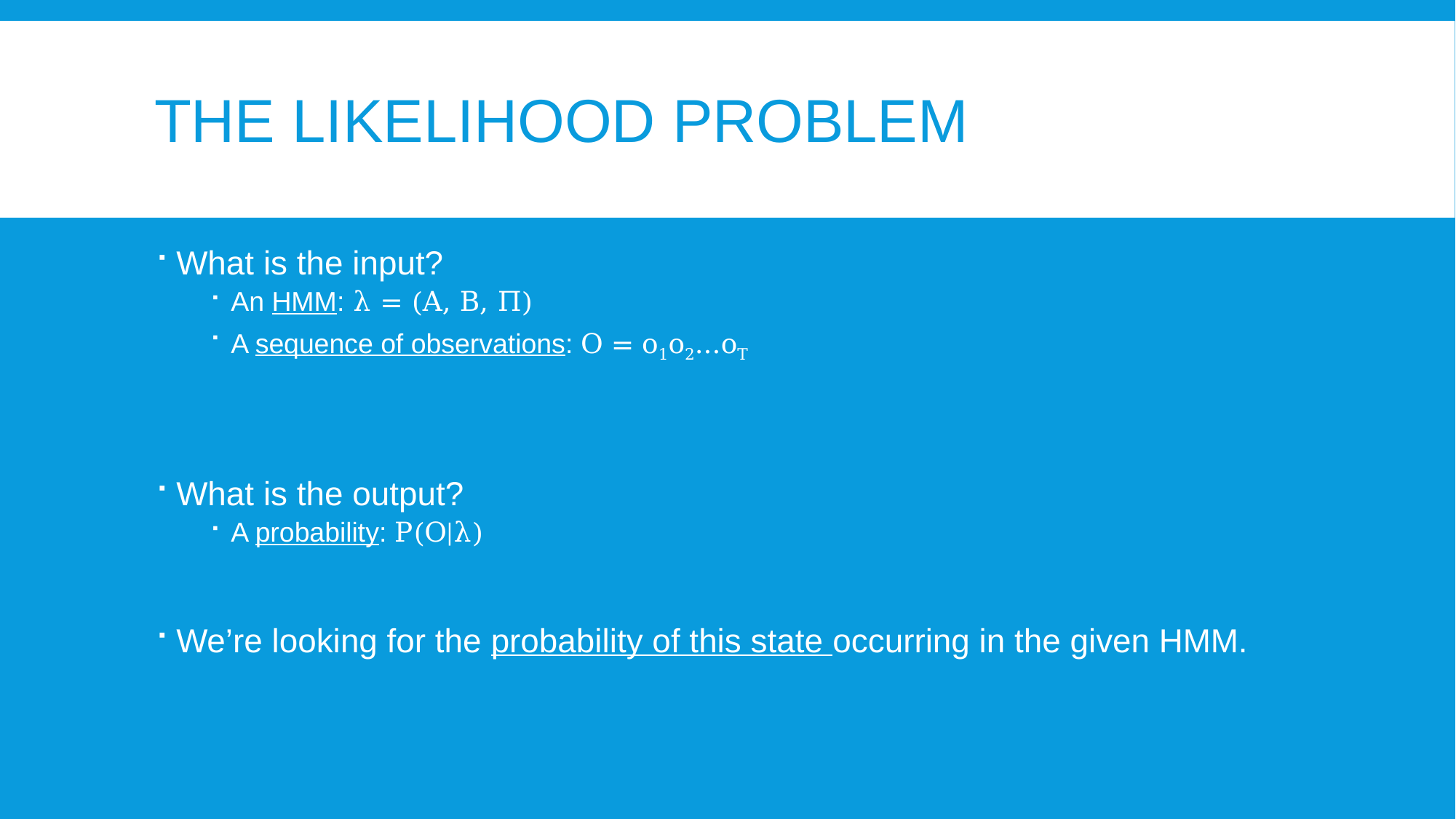

# The Likelihood Problem
What is the input?
An HMM: λ = (A, B, Π)
A sequence of observations: O = o1o2...oT

What is the output?
A probability: P(O|λ)

We’re looking for the probability of this state occurring in the given HMM.